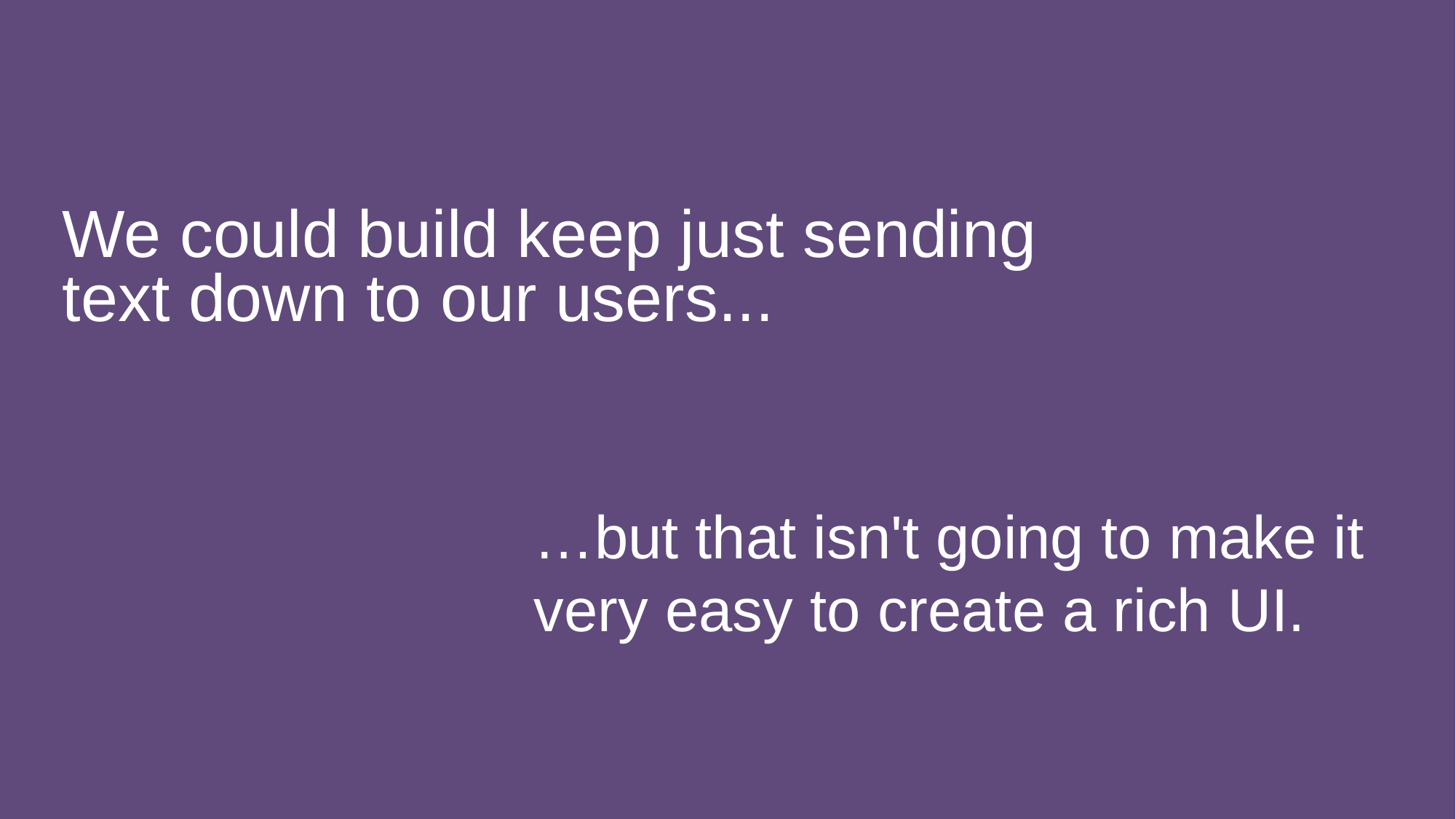

# We could build keep just sending text down to our users...
…but that isn't going to make it very easy to create a rich UI.